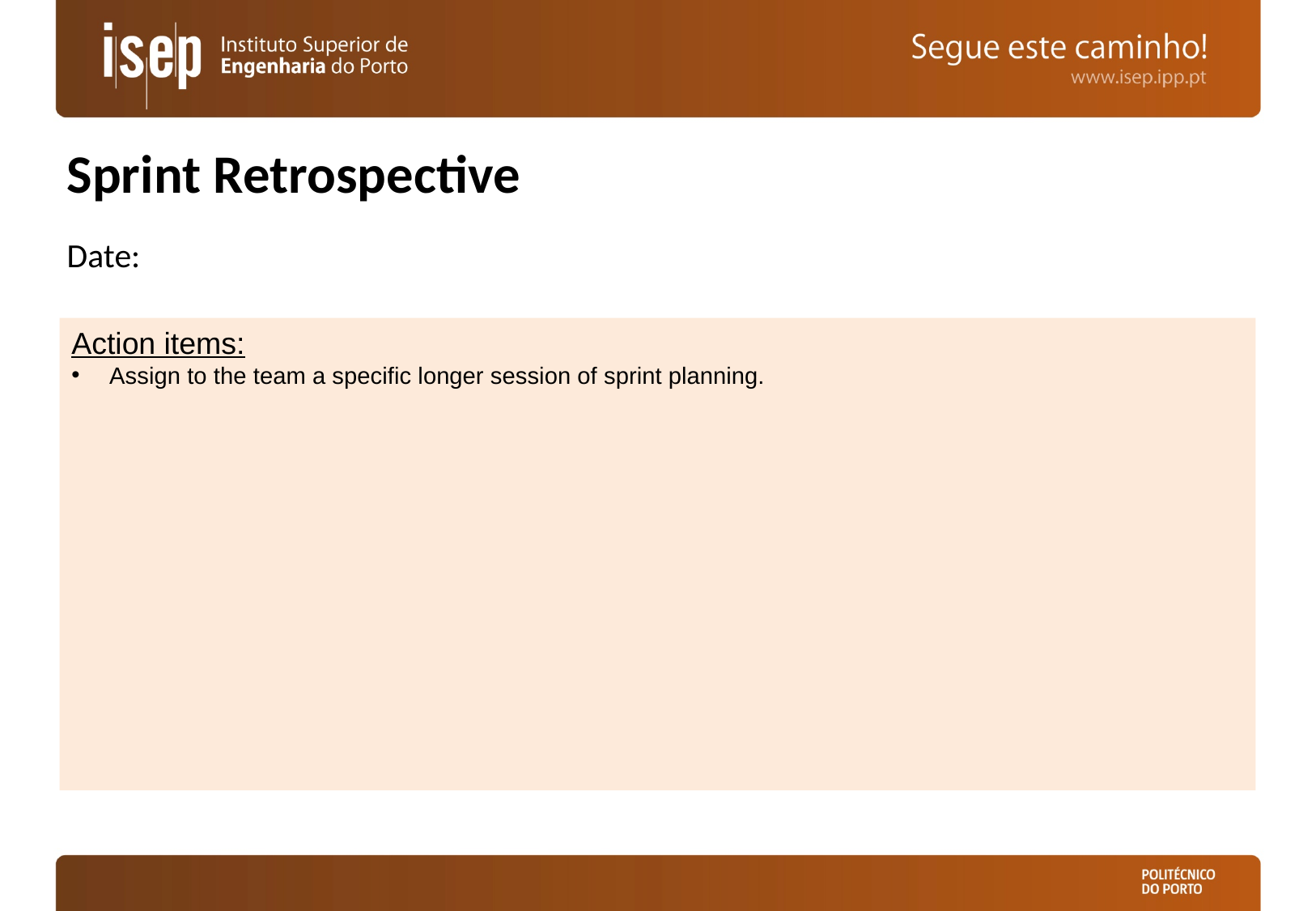

# Sprint Retrospective
Date:
Action items:
Assign to the team a specific longer session of sprint planning.